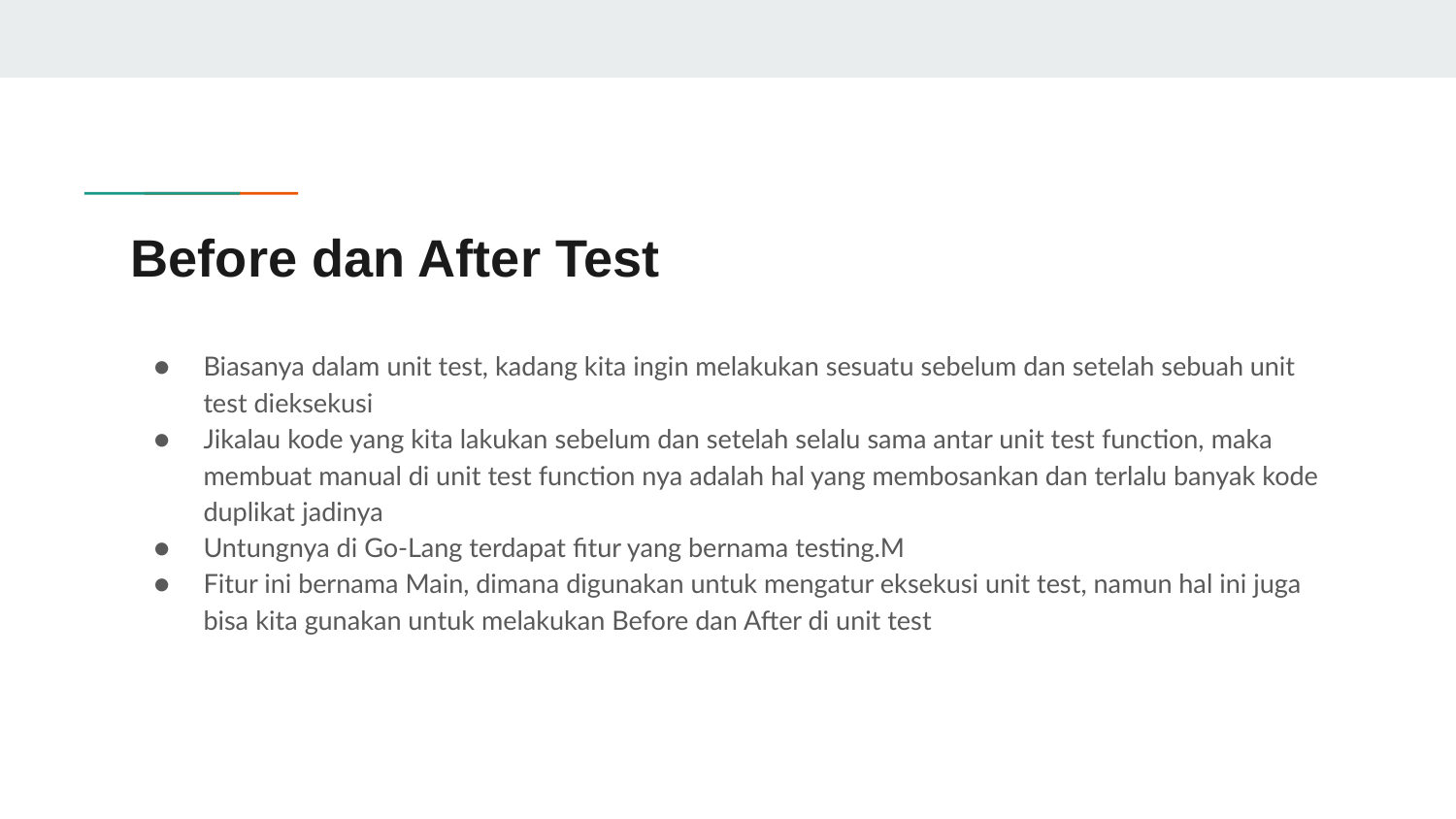

# Before dan After Test
Biasanya dalam unit test, kadang kita ingin melakukan sesuatu sebelum dan setelah sebuah unit test dieksekusi
Jikalau kode yang kita lakukan sebelum dan setelah selalu sama antar unit test function, maka membuat manual di unit test function nya adalah hal yang membosankan dan terlalu banyak kode duplikat jadinya
Untungnya di Go-Lang terdapat fitur yang bernama testing.M
Fitur ini bernama Main, dimana digunakan untuk mengatur eksekusi unit test, namun hal ini juga bisa kita gunakan untuk melakukan Before dan After di unit test